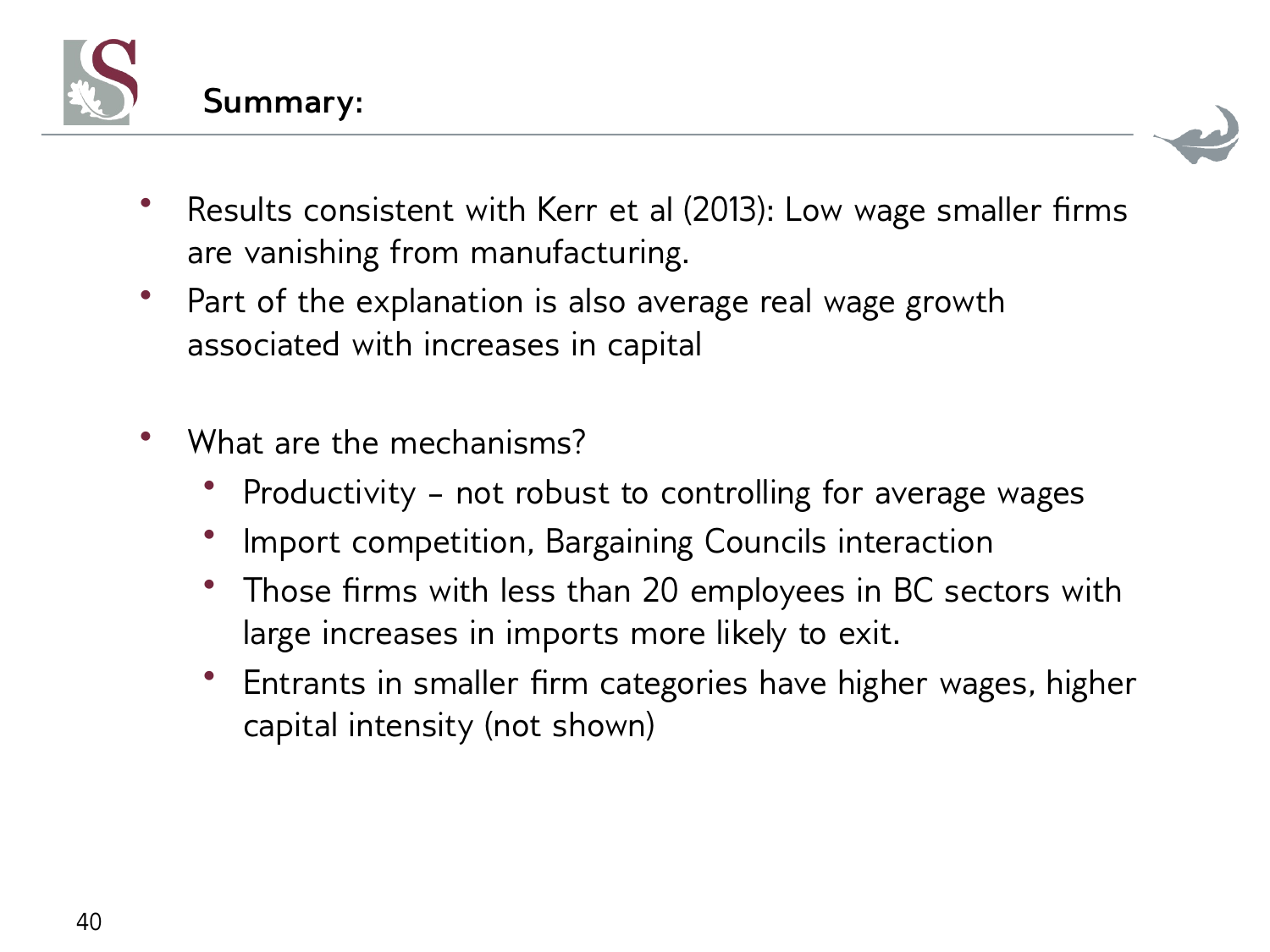

# Summary:
Results consistent with Kerr et al (2013): Low wage smaller firms are vanishing from manufacturing.
Part of the explanation is also average real wage growth associated with increases in capital

What are the mechanisms?
Productivity – not robust to controlling for average wages
Import competition, Bargaining Councils interaction
Those firms with less than 20 employees in BC sectors with large increases in imports more likely to exit.
Entrants in smaller firm categories have higher wages, higher capital intensity (not shown)

40